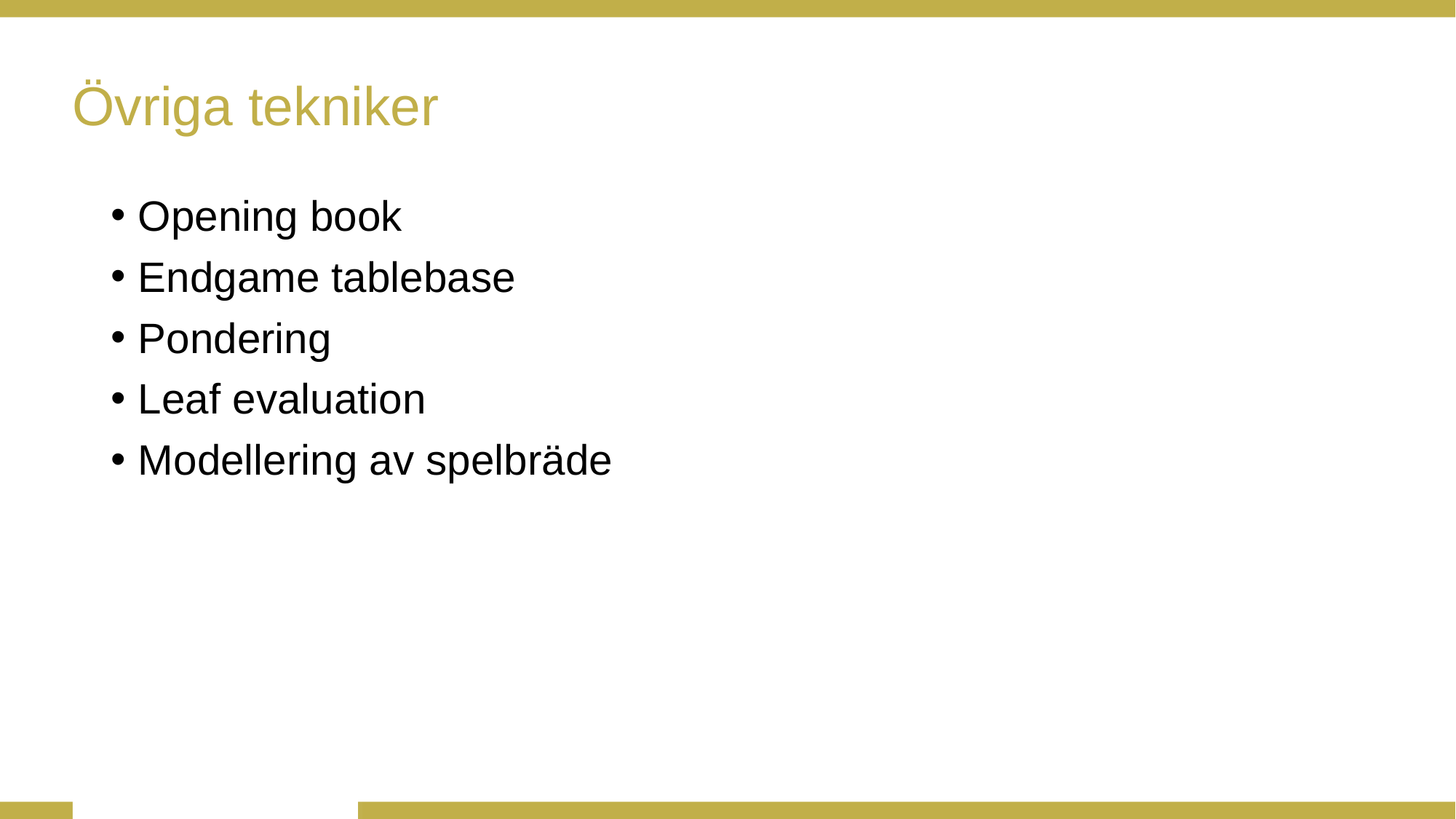

# Övriga tekniker
Opening book
Endgame tablebase
Pondering
Leaf evaluation
Modellering av spelbräde